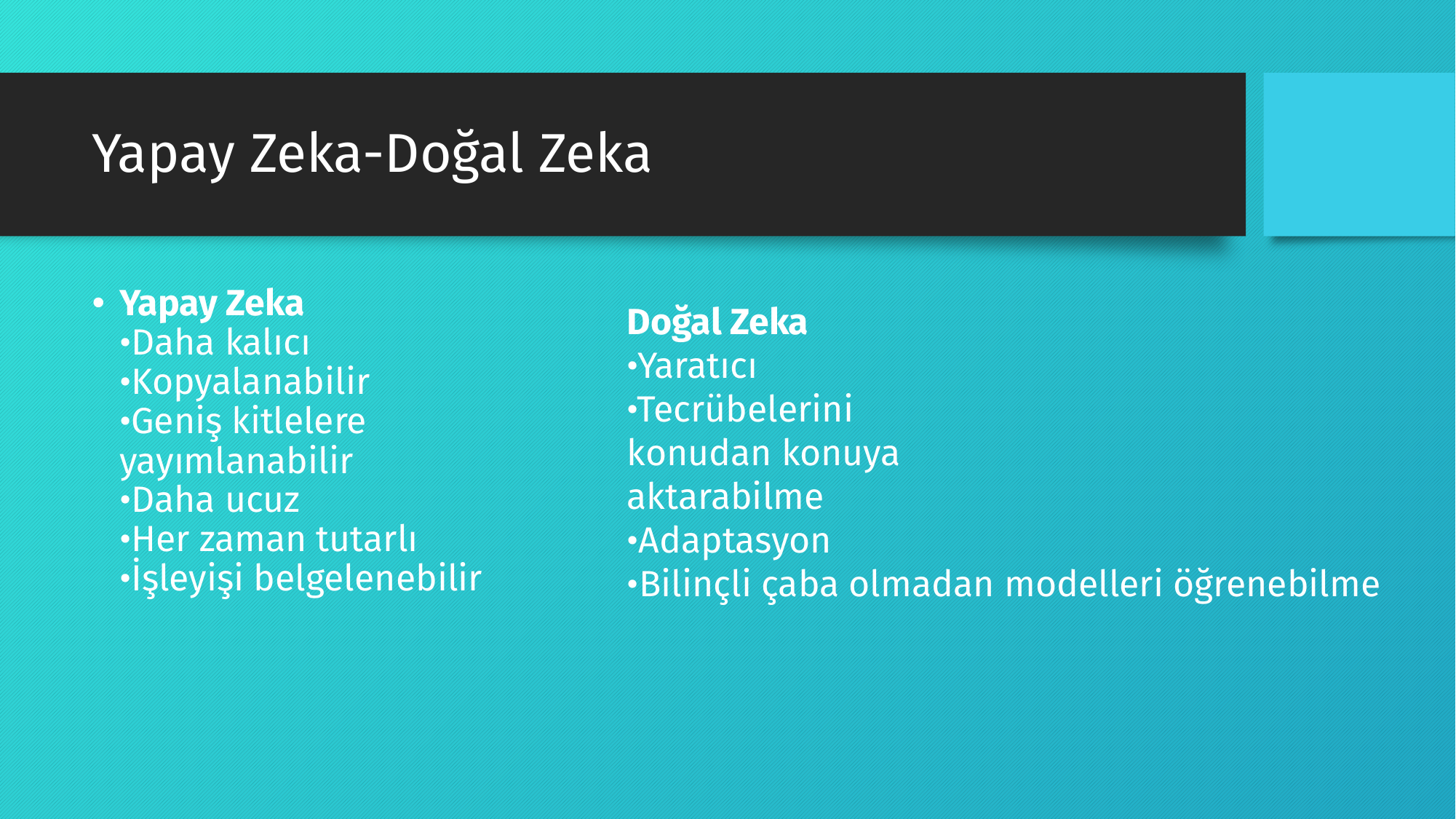

# Yapay Zeka-Doğal Zeka
Yapay Zeka
•Daha kalıcı
•Kopyalanabilir
•Geniş kitlelere
yayımlanabilir
•Daha ucuz
•Her zaman tutarlı
•İşleyişi belgelenebilir
Doğal Zeka
•Yaratıcı
•Tecrübelerini
konudan konuya
aktarabilme
•Adaptasyon
•Bilinçli çaba olmadan modelleri öğrenebilme